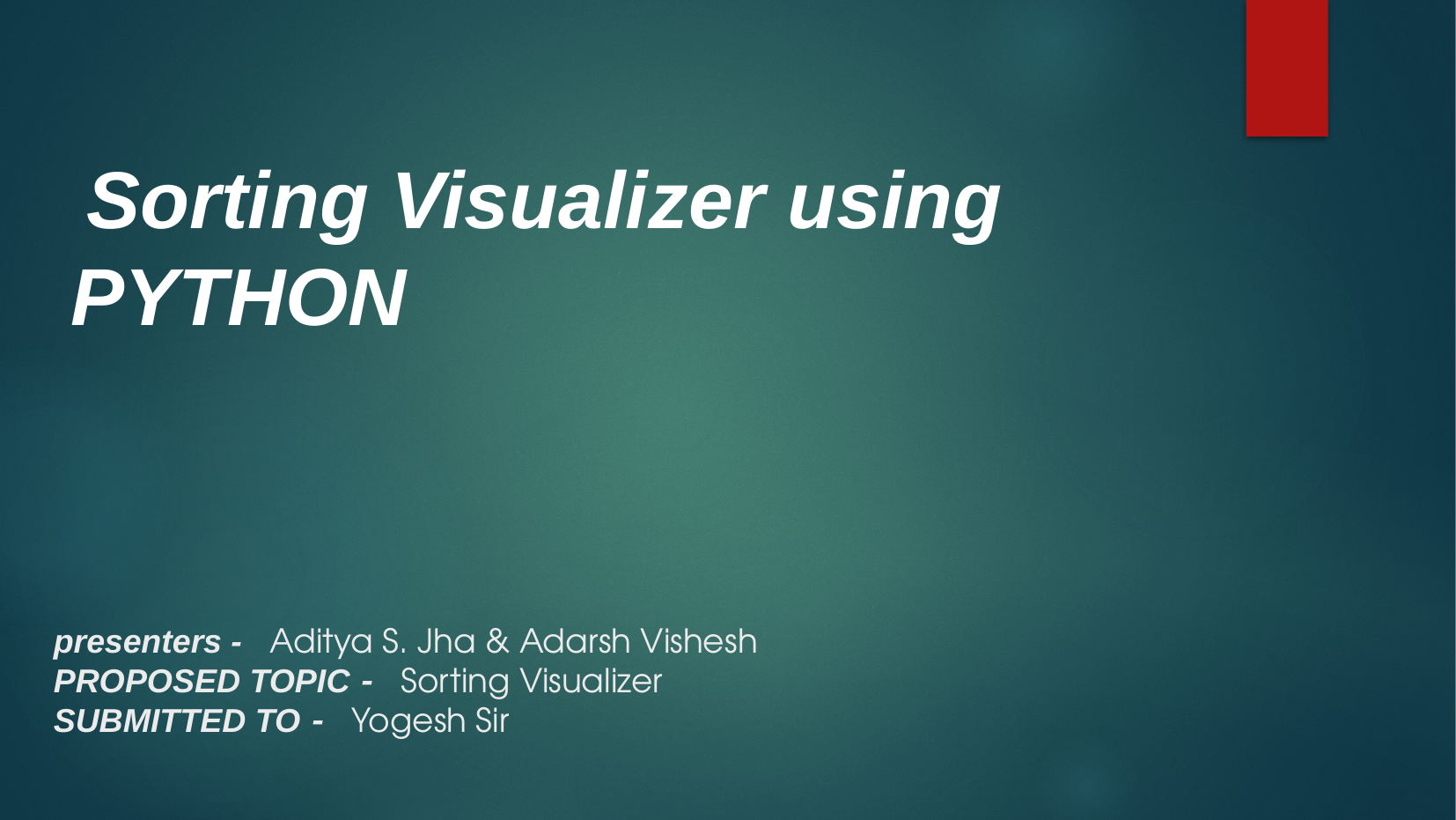

Sorting Visualizer using PYTHON
presenters -   Aditya S. Jha & Adarsh Vishesh
PROPOSED TOPIC -   Sorting Visualizer
SUBMITTED TO -   Yogesh Sir